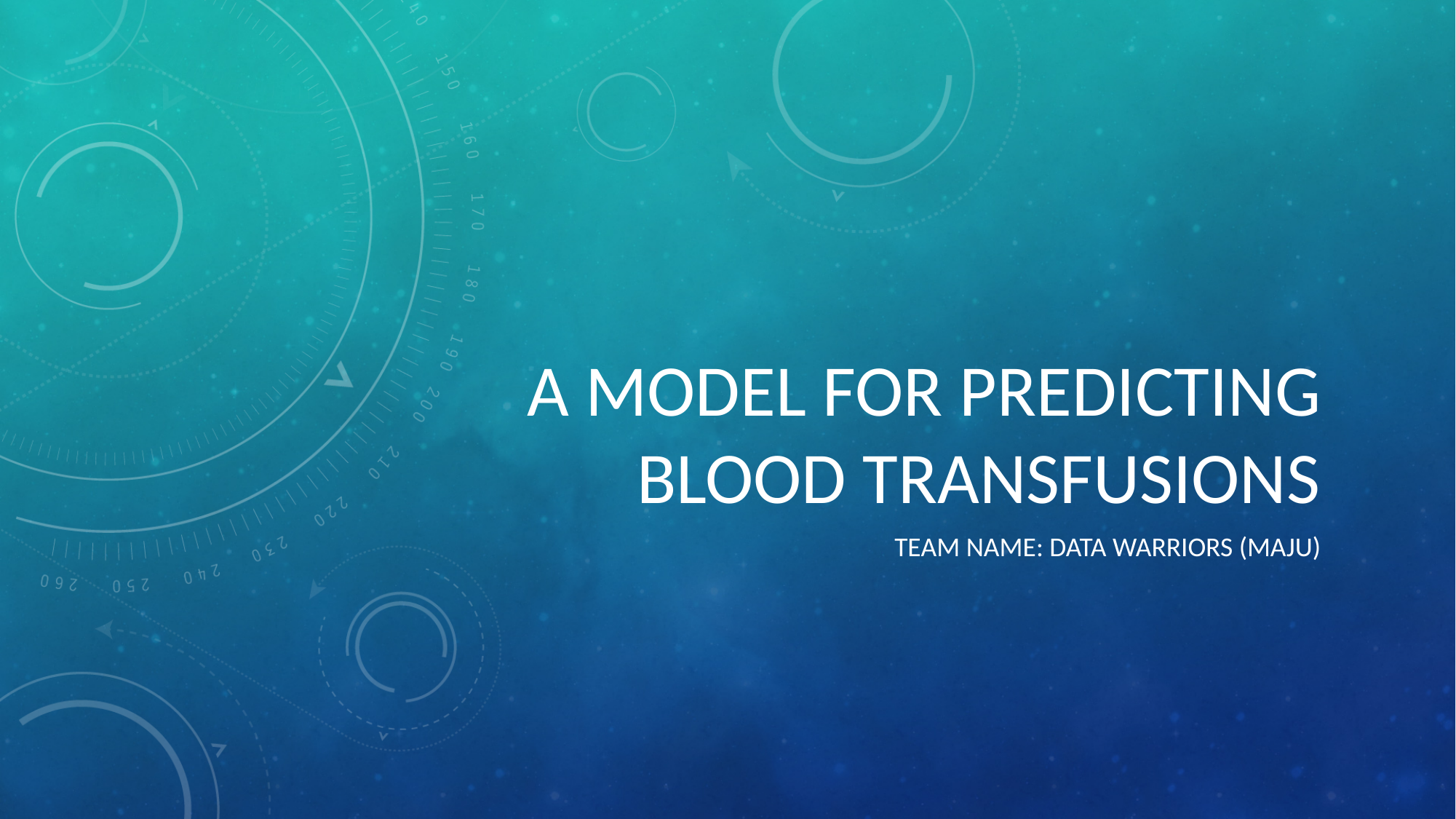

# A Model FOR Predicting Blood Transfusions
TEAM NAME: Data Warriors (MAJU)